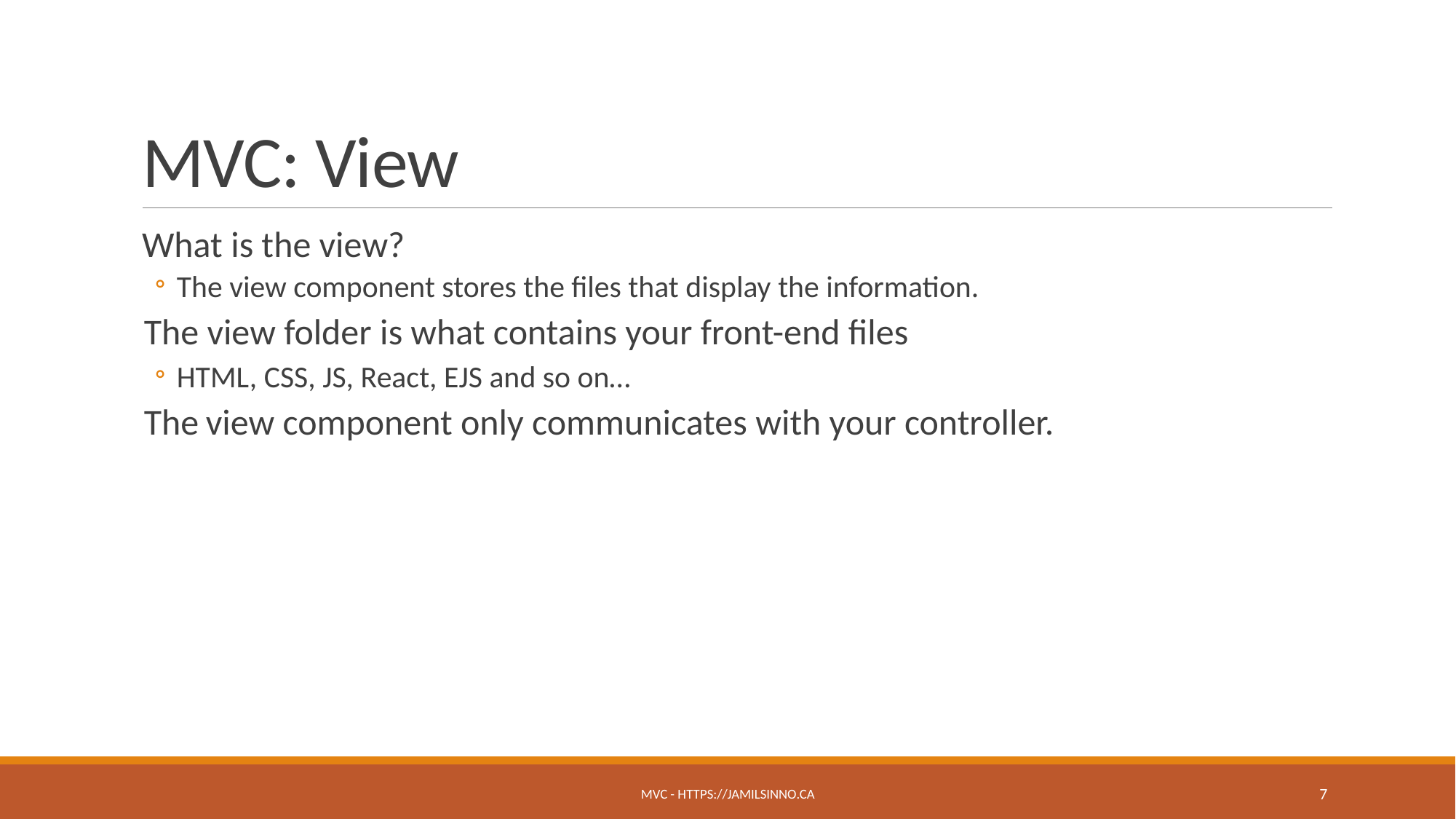

# MVC: View
What is the view?
The view component stores the files that display the information.
The view folder is what contains your front-end files
HTML, CSS, JS, React, EJS and so on…
The view component only communicates with your controller.
MVC - https://jamilsinno.ca
7